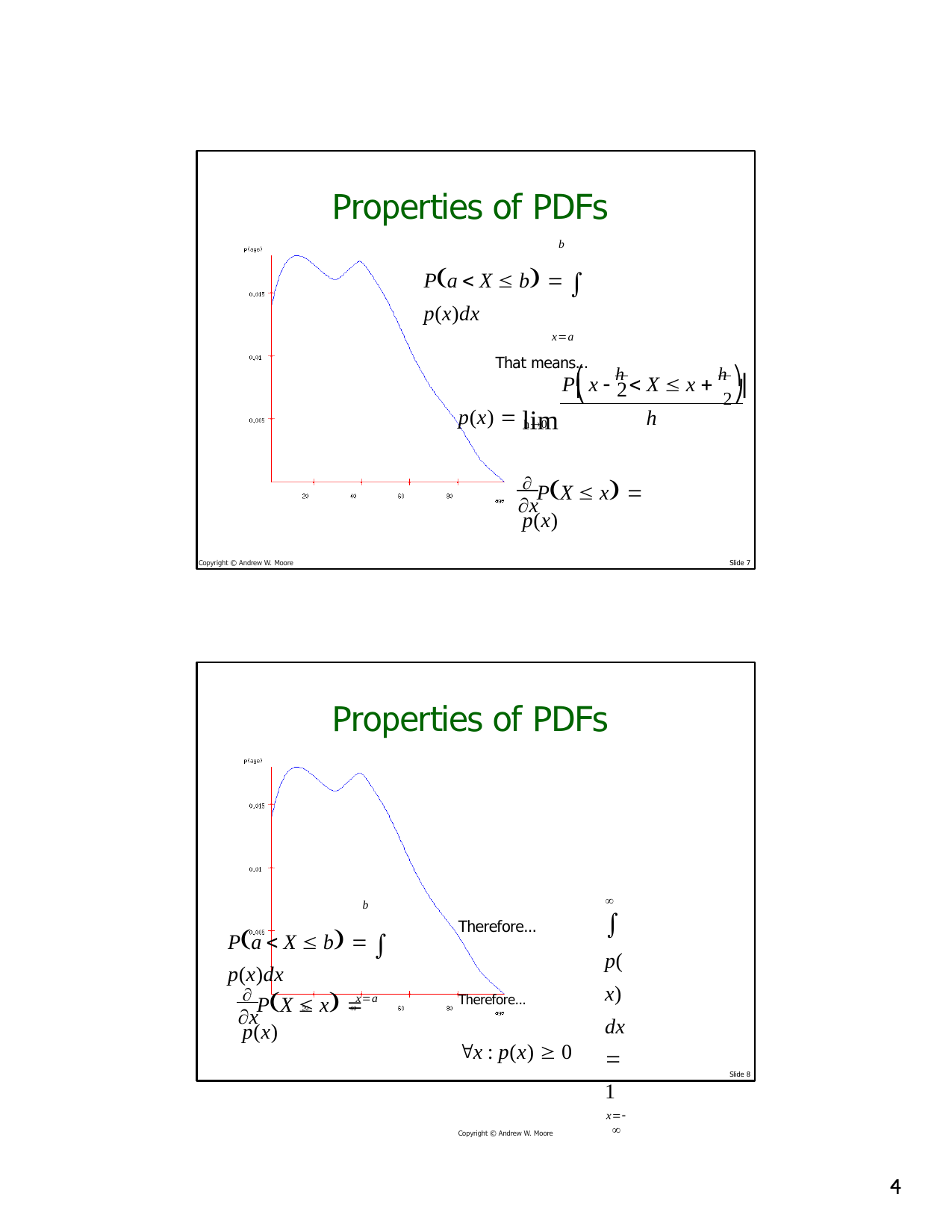

# Properties of PDFs
P(a < X ≤ b) = ∫ p(x)dx
x=a
That means…
b

P⎛ x − h < X ≤ x + h ⎞
⎜	2 ⎟
2

p(x) = lim
⎝
⎠
h

h→0
∂ P(X ≤ x) = p(x)
∂x

Copyright © Andrew W. Moore
Slide 7

Properties of PDFs

P(a < X ≤ b) = ∫ p(x)dx
x=a
b
∞
∫ p(x)dx = 1
x=−∞
Therefore…
∂ P(X ≤ x) = p(x)
Therefore…	∀x : p(x) ≥ 0

Copyright © Andrew W. Moore
∂x

Slide 8
4